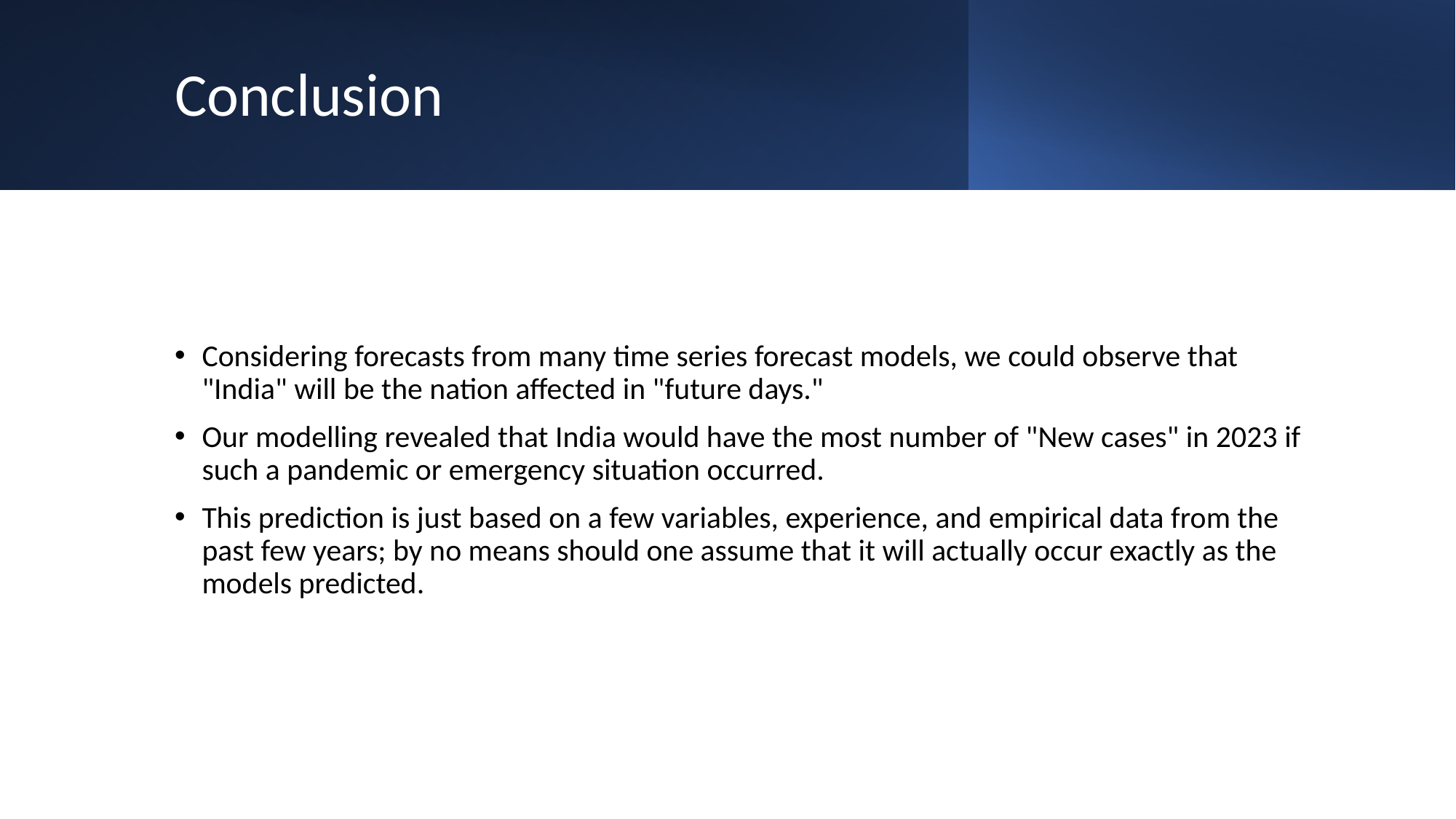

# Conclusion
Considering forecasts from many time series forecast models, we could observe that "India" will be the nation affected in "future days."
Our modelling revealed that India would have the most number of "New cases" in 2023 if such a pandemic or emergency situation occurred.
This prediction is just based on a few variables, experience, and empirical data from the past few years; by no means should one assume that it will actually occur exactly as the models predicted.